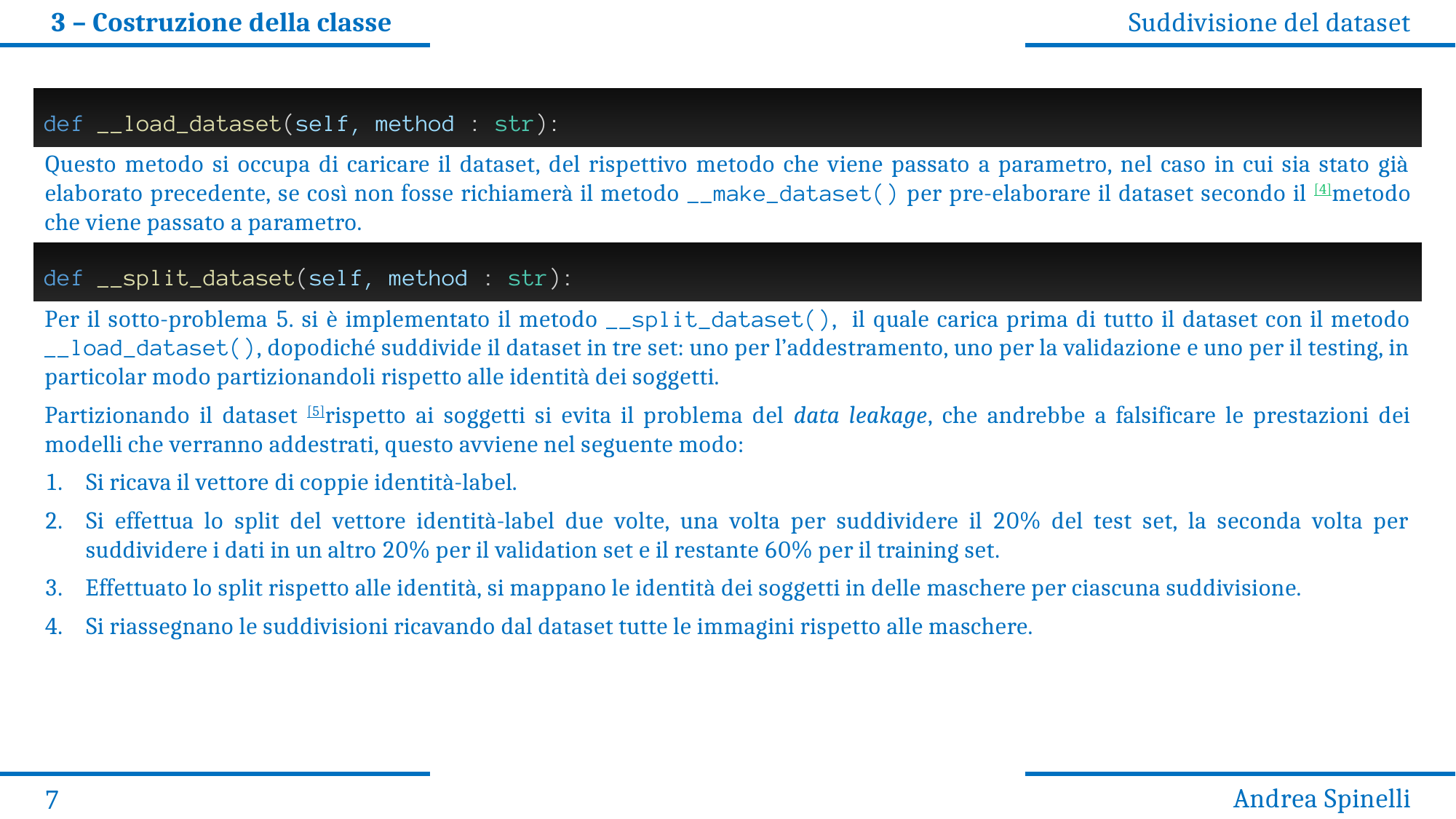

3 – Costruzione della classe
Suddivisione del dataset
def __load_dataset(self, method : str):
Questo metodo si occupa di caricare il dataset, del rispettivo metodo che viene passato a parametro, nel caso in cui sia stato già elaborato precedente, se così non fosse richiamerà il metodo __make_dataset() per pre-elaborare il dataset secondo il [4]metodo che viene passato a parametro.
def __split_dataset(self, method : str):
Per il sotto-problema 5. si è implementato il metodo __split_dataset(),  il quale carica prima di tutto il dataset con il metodo __load_dataset(), dopodiché suddivide il dataset in tre set: uno per l’addestramento, uno per la validazione e uno per il testing, in particolar modo partizionandoli rispetto alle identità dei soggetti.
Partizionando il dataset [5]rispetto ai soggetti si evita il problema del data leakage, che andrebbe a falsificare le prestazioni dei modelli che verranno addestrati, questo avviene nel seguente modo:
Si ricava il vettore di coppie identità-label.
Si effettua lo split del vettore identità-label due volte, una volta per suddividere il 20% del test set, la seconda volta per suddividere i dati in un altro 20% per il validation set e il restante 60% per il training set.
Effettuato lo split rispetto alle identità, si mappano le identità dei soggetti in delle maschere per ciascuna suddivisione.
Si riassegnano le suddivisioni ricavando dal dataset tutte le immagini rispetto alle maschere.

Andrea Spinelli
7